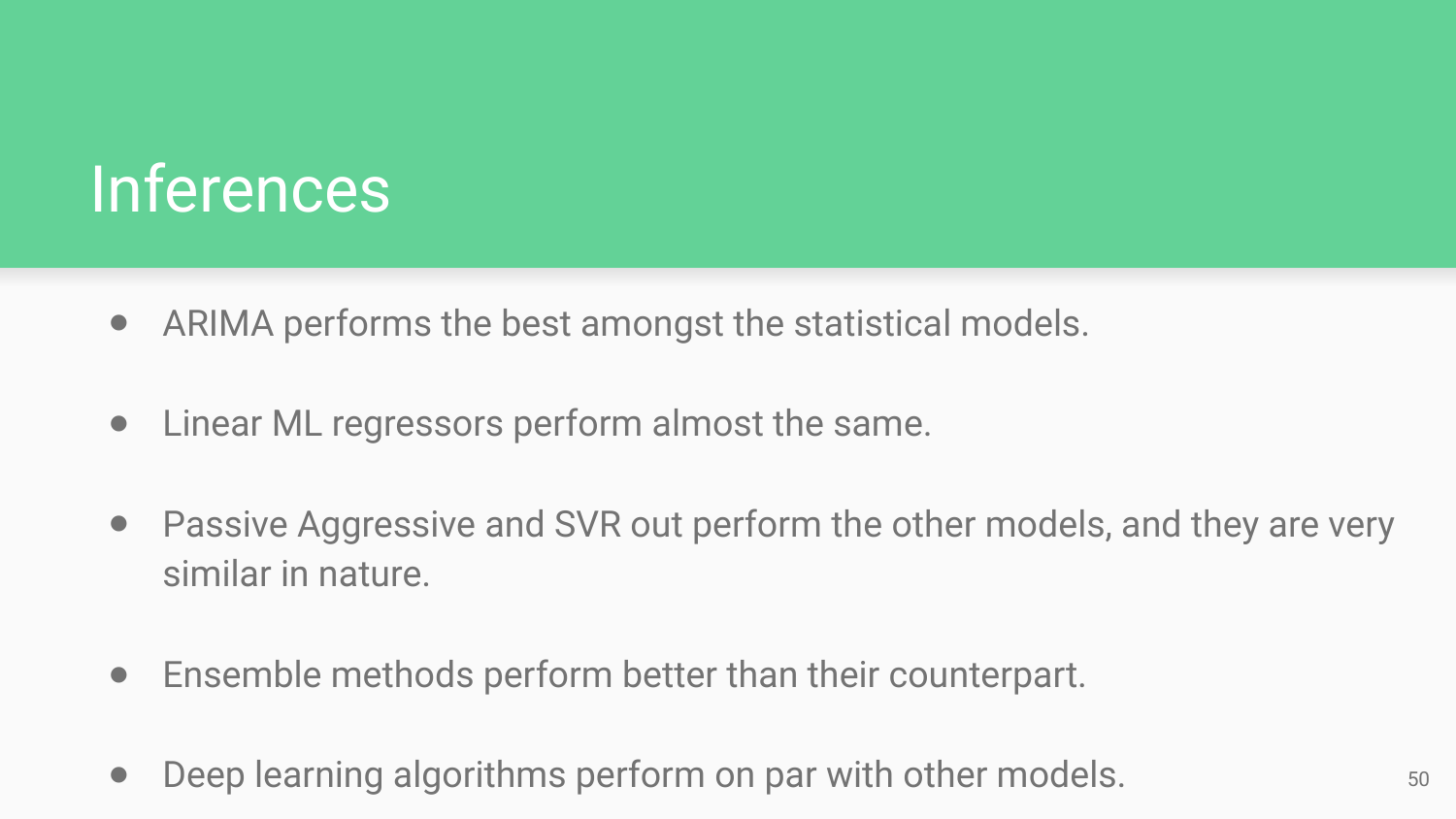

# Inferences
ARIMA performs the best amongst the statistical models.

Linear ML regressors perform almost the same.

Passive Aggressive and SVR out perform the other models, and they are very similar in nature.

Ensemble methods perform better than their counterpart.

Deep learning algorithms perform on par with other models.

50